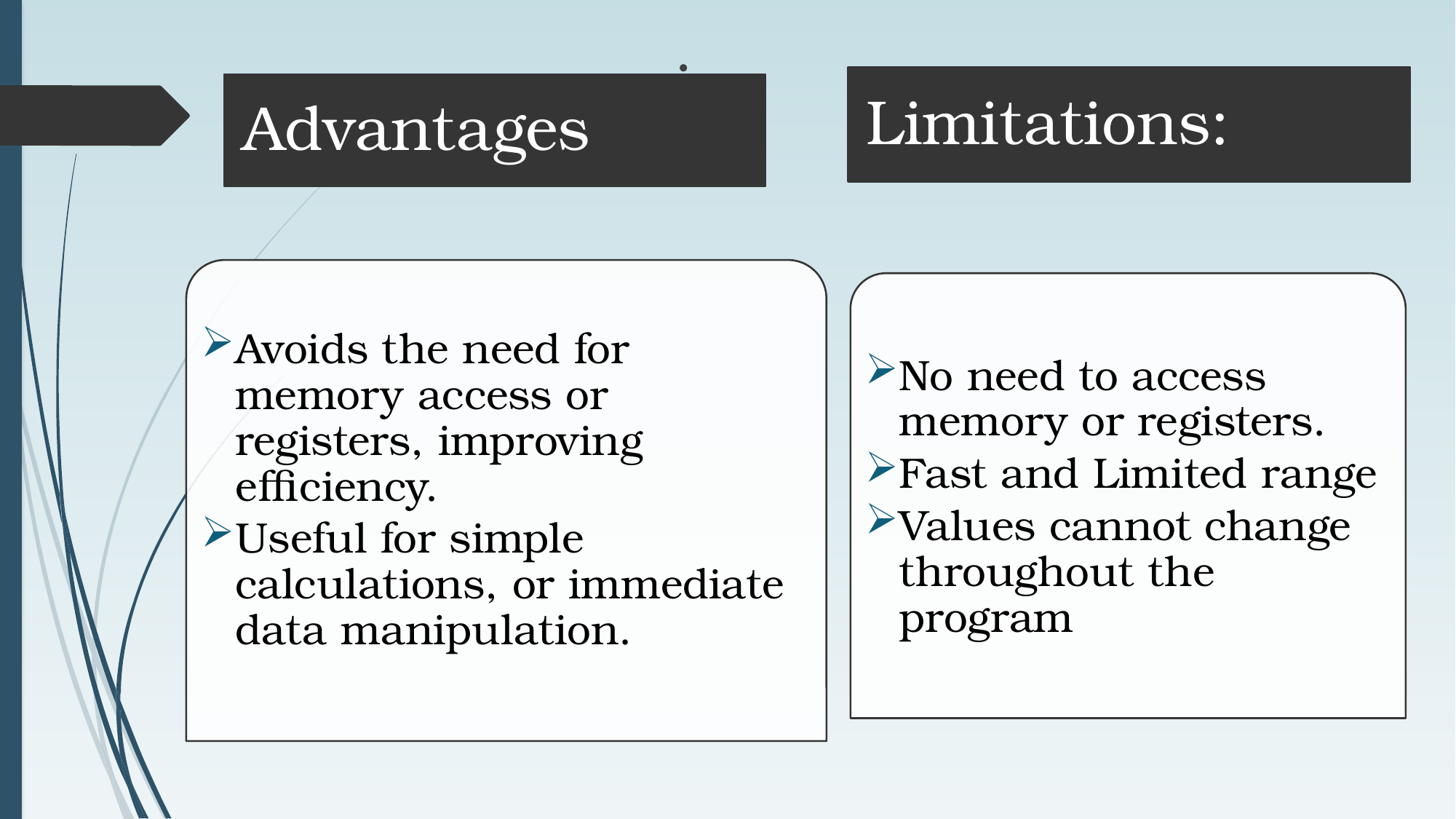

Avoids the need for memory access or registers, improving efficiency.
Useful for simple calculations, or immediate data manipulation.
Advantages

No need to access memory or registers.
Fast and Limited range
Values cannot change throughout the program
Limitations: